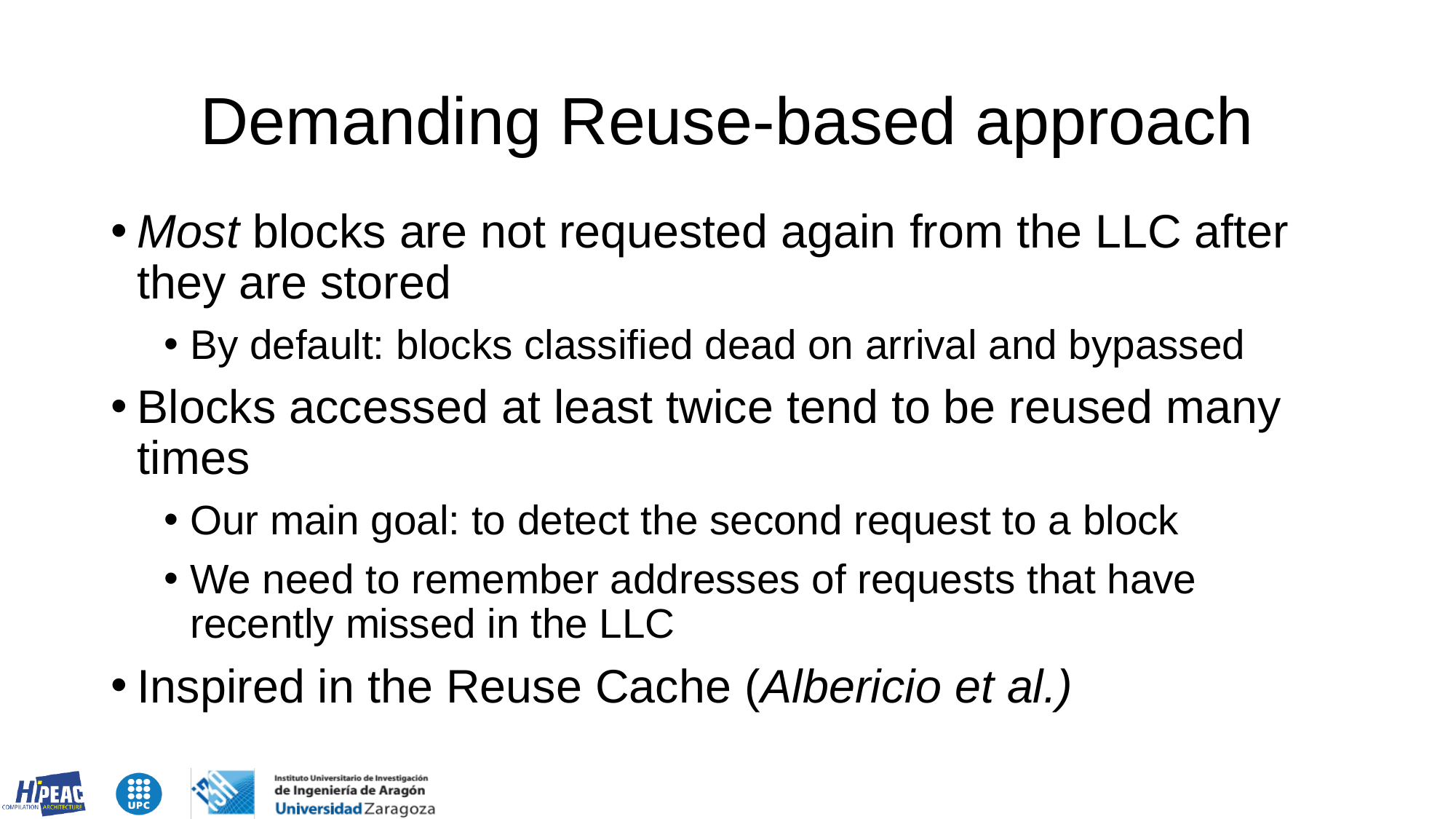

# Demanding Reuse-based approach
Most blocks are not requested again from the LLC after they are stored
By default: blocks classified dead on arrival and bypassed
Blocks accessed at least twice tend to be reused many times
Our main goal: to detect the second request to a block
We need to remember addresses of requests that have recently missed in the LLC
Inspired in the Reuse Cache (Albericio et al.)